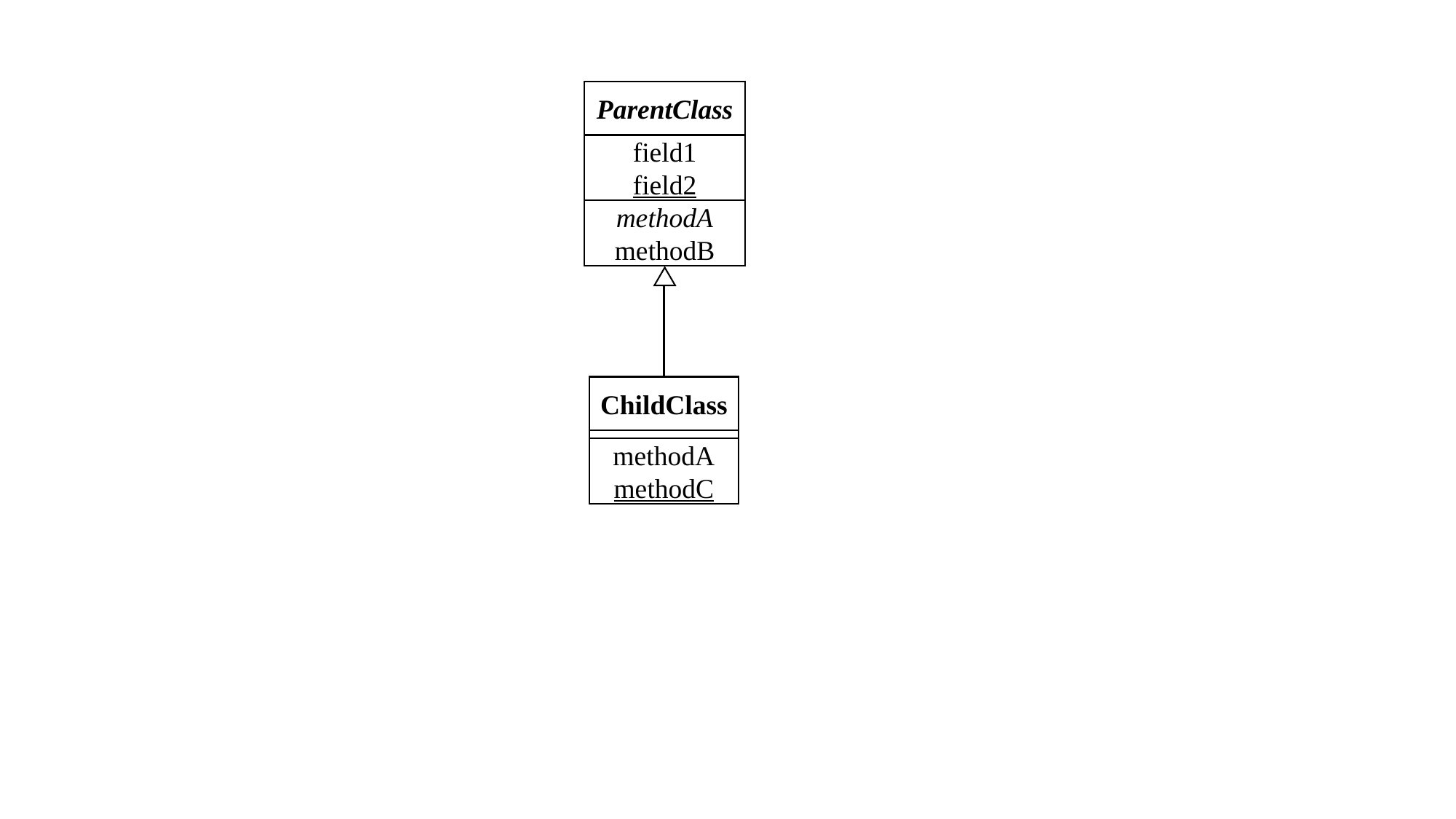

ParentClass
field1
field2
methodA
methodB

ChildClass

methodA
methodC